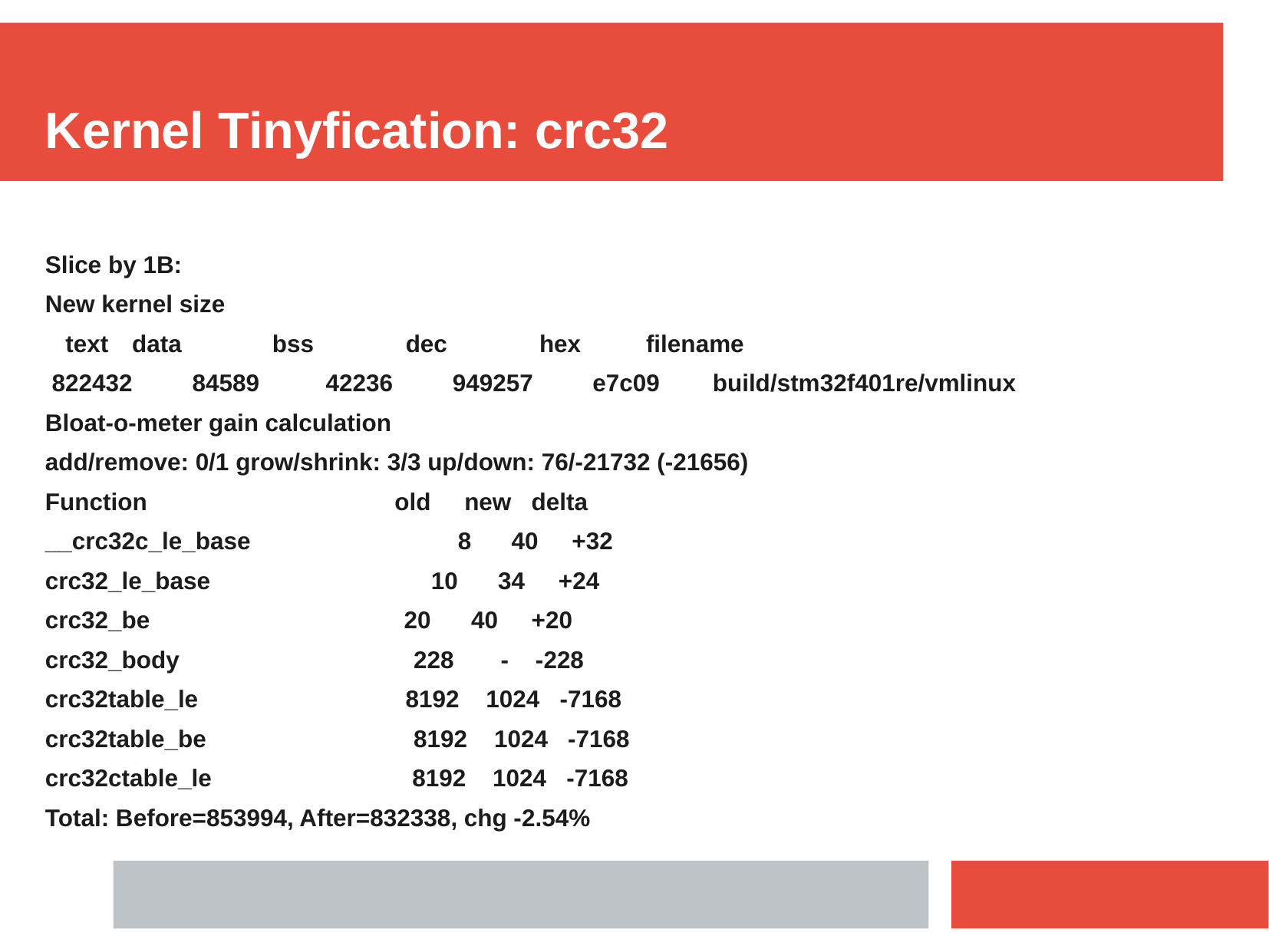

Kernel Tinyfication: crc32
Slice by 1B:
New kernel size
   text	   data	    bss	    dec	    hex	filename
 822432	  84589	  42236	 949257	  e7c09	build/stm32f401re/vmlinux
Bloat-o-meter gain calculation
add/remove: 0/1 grow/shrink: 3/3 up/down: 76/-21732 (-21656)
Function                                     old     new   delta
__crc32c_le_base                               8      40     +32
crc32_le_base                                 10      34     +24
crc32_be                                      20      40     +20
crc32_body                                   228       -    -228
crc32table_le                               8192    1024   -7168
crc32table_be                               8192    1024   -7168
crc32ctable_le                              8192    1024   -7168
Total: Before=853994, After=832338, chg -2.54%